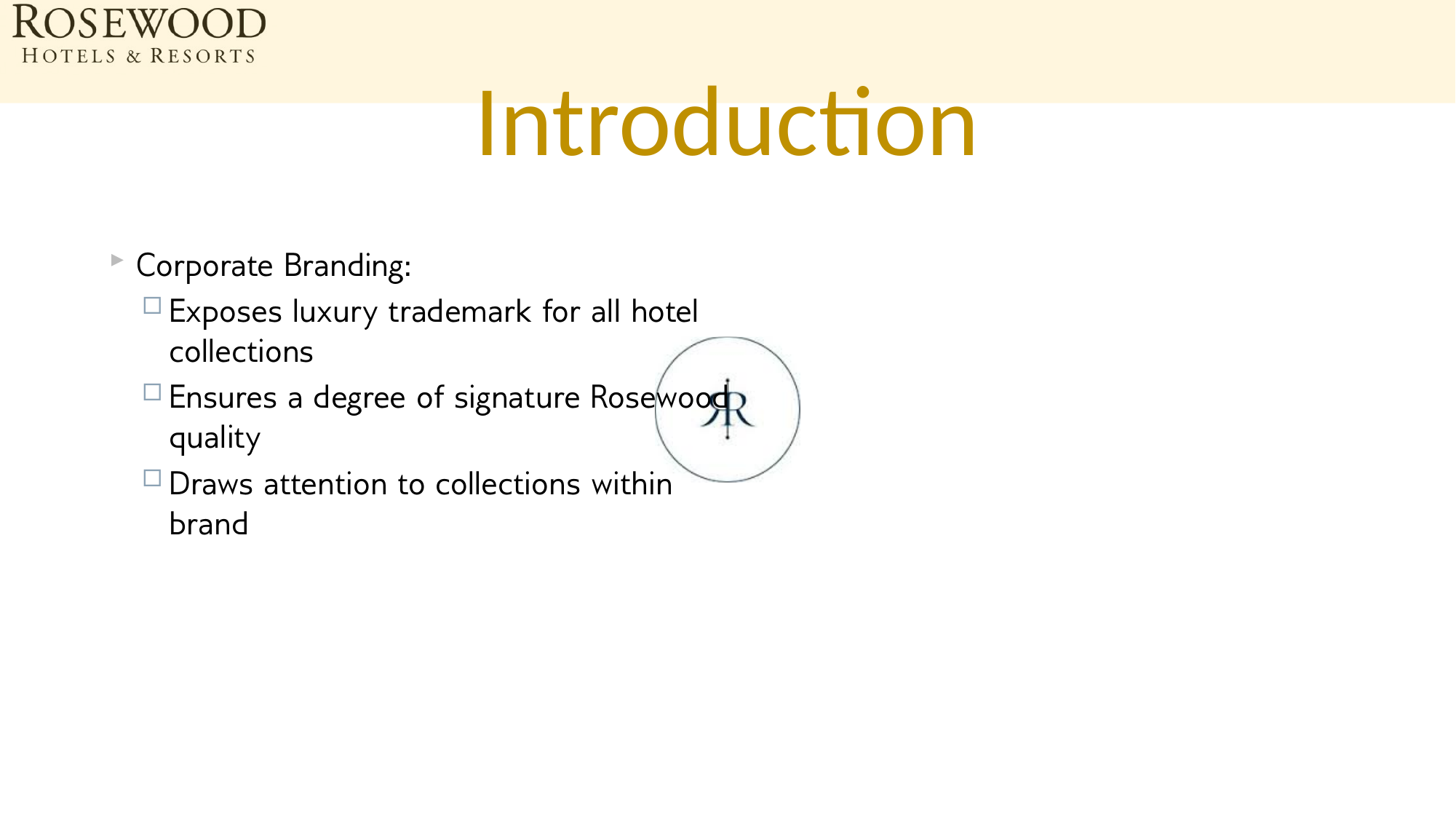

# Introduction
Corporate Branding:
Exposes luxury trademark for all hotel collections
Ensures a degree of signature Rosewood quality
Draws attention to collections within brand